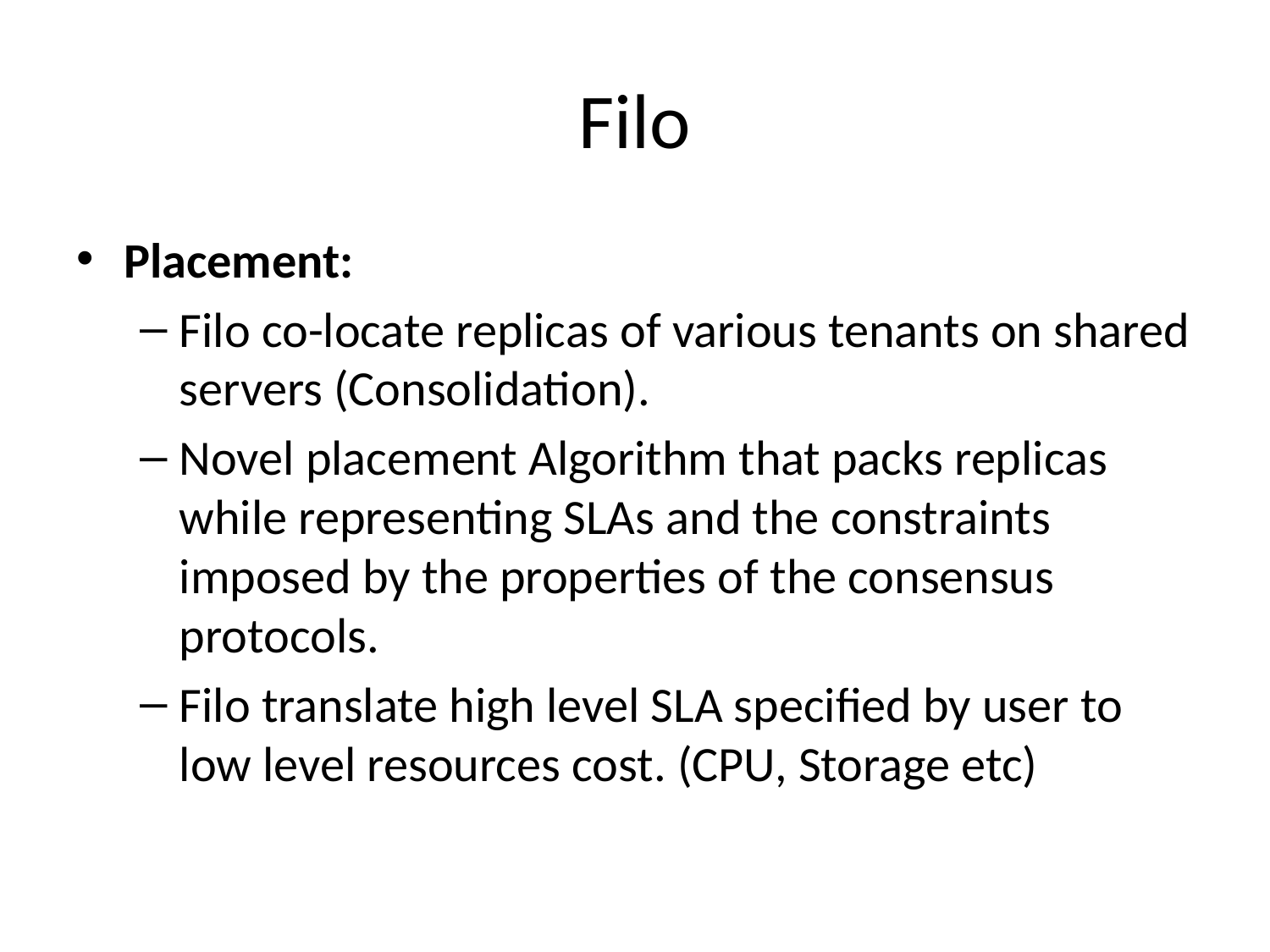

# Filo
Placement:
Filo co-locate replicas of various tenants on shared servers (Consolidation).
Novel placement Algorithm that packs replicas while representing SLAs and the constraints imposed by the properties of the consensus protocols.
Filo translate high level SLA specified by user to low level resources cost. (CPU, Storage etc)